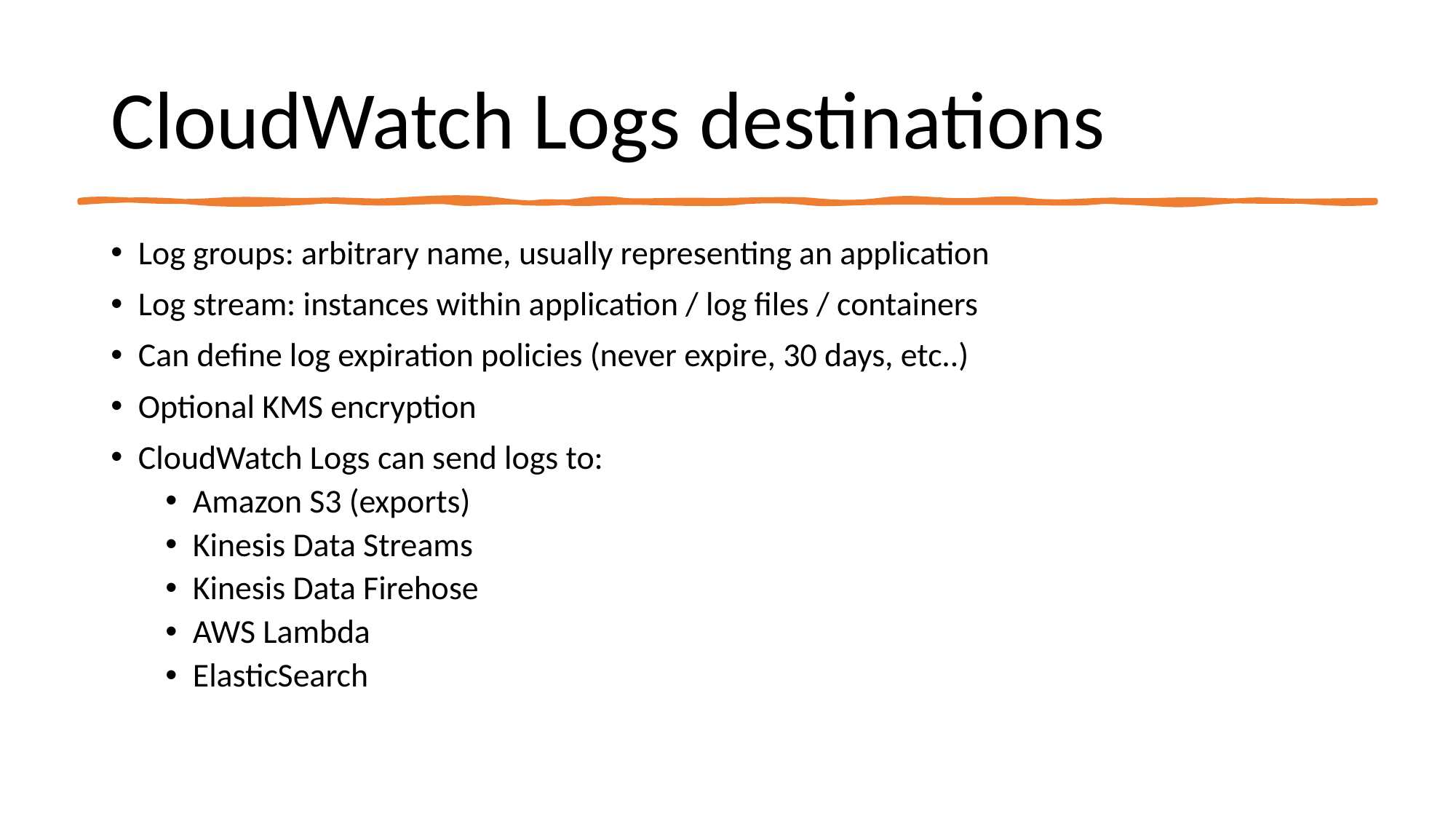

# CloudWatch Logs destinations

Log groups: arbitrary name, usually representing an application
Log stream: instances within application / log files / containers
Can define log expiration policies (never expire, 30 days, etc..)
Optional KMS encryption
CloudWatch Logs can send logs to:
Amazon S3 (exports)
Kinesis Data Streams
Kinesis Data Firehose
AWS Lambda
ElasticSearch